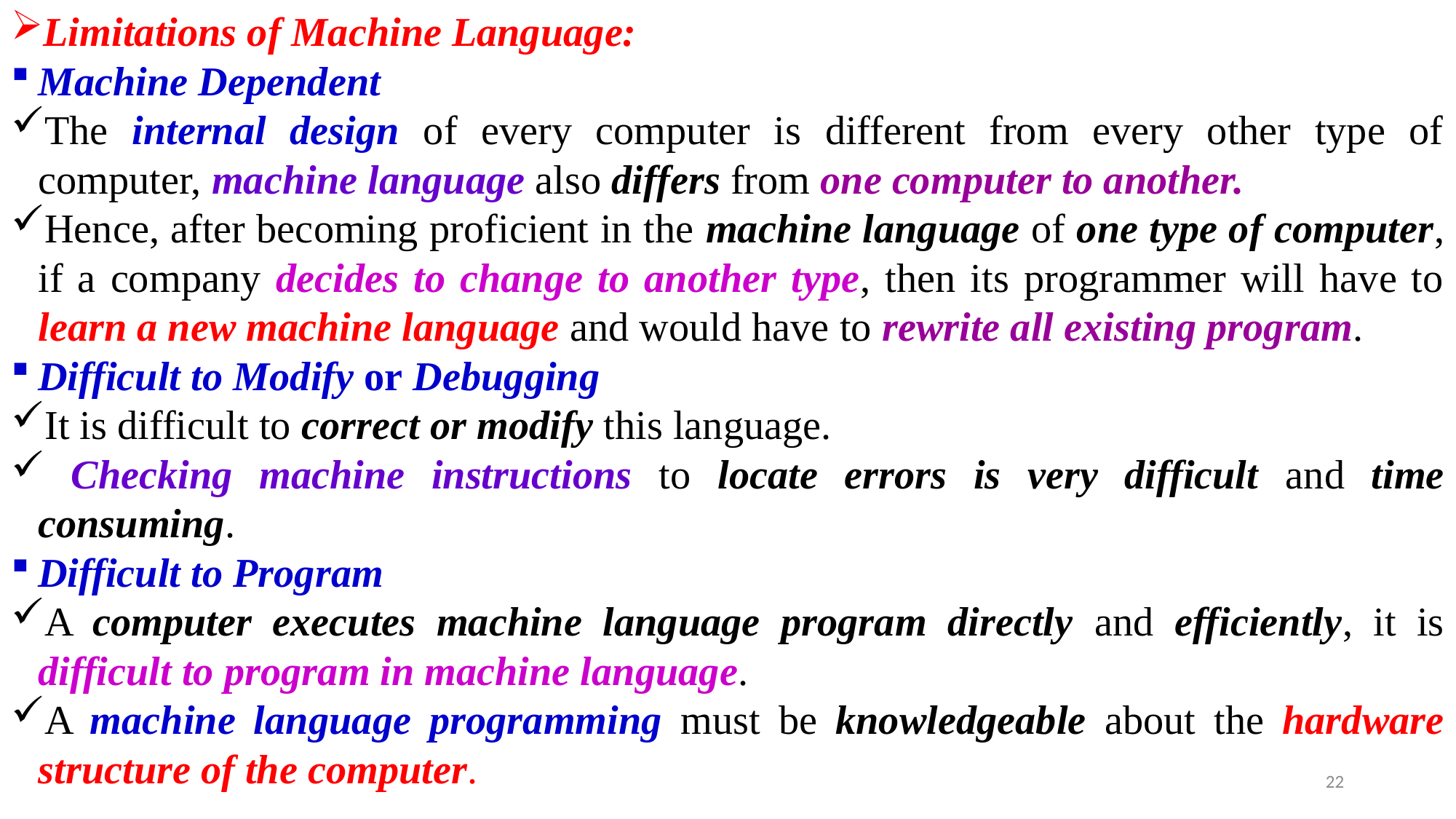

Limitations of Machine Language:
Machine Dependent
The internal design of every computer is different from every other type of computer, machine language also differs from one computer to another.
Hence, after becoming proficient in the machine language of one type of computer, if a company decides to change to another type, then its programmer will have to learn a new machine language and would have to rewrite all existing program.
Difficult to Modify or Debugging
It is difficult to correct or modify this language.
 Checking machine instructions to locate errors is very difficult and time consuming.
Difficult to Program
A computer executes machine language program directly and efficiently, it is difficult to program in machine language.
A machine language programming must be knowledgeable about the hardware structure of the computer.

22